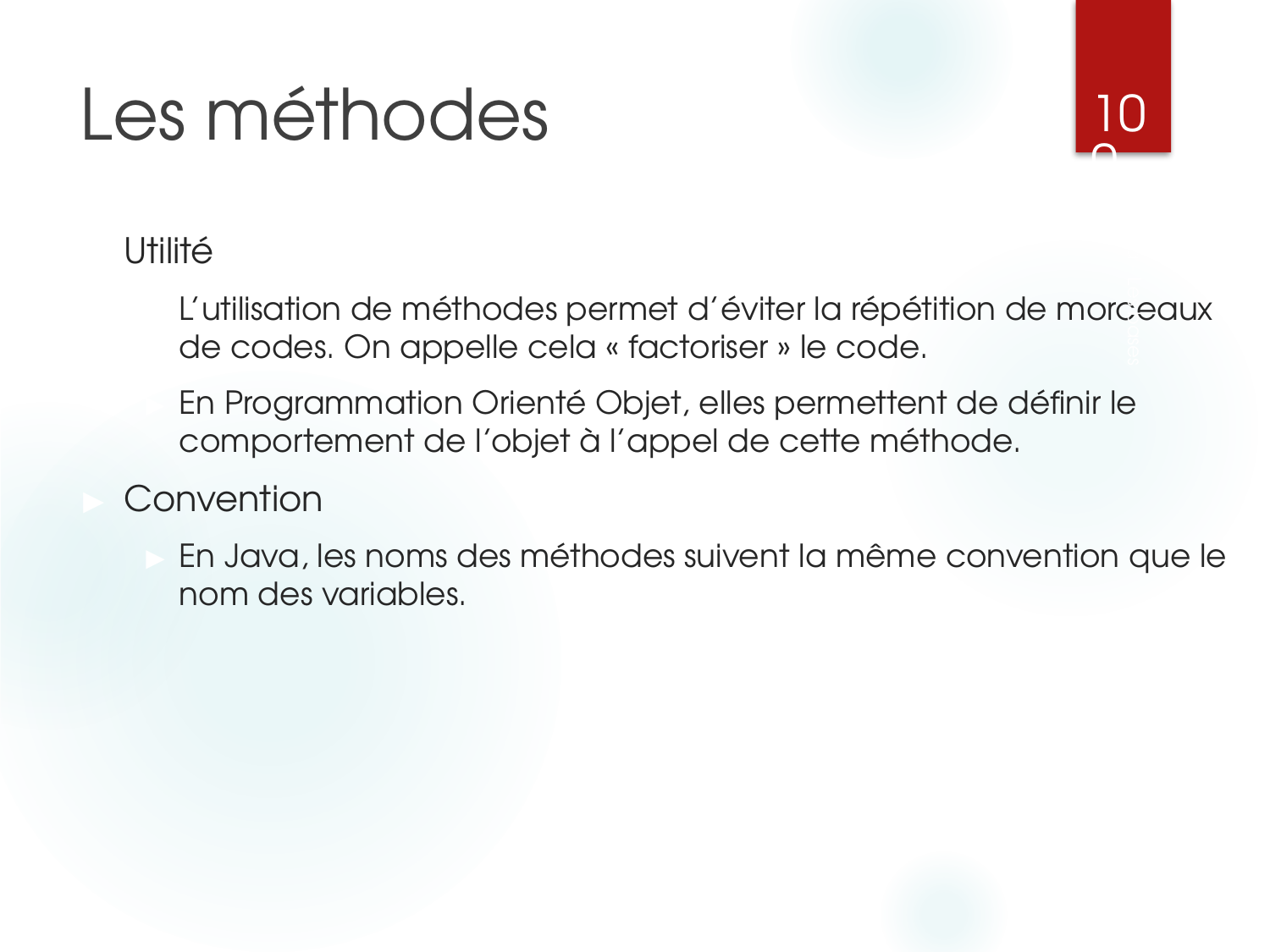

100
# Les méthodes
Utilité
L’utilisation de méthodes permet d’éviter la répétition de morceaux de codes. On appelle cela « factoriser » le code.
En Programmation Orienté Objet, elles permettent de définir le comportement de l’objet à l’appel de cette méthode.
Convention
En Java, les noms des méthodes suivent la même convention que le nom des variables.
Java - Les bases